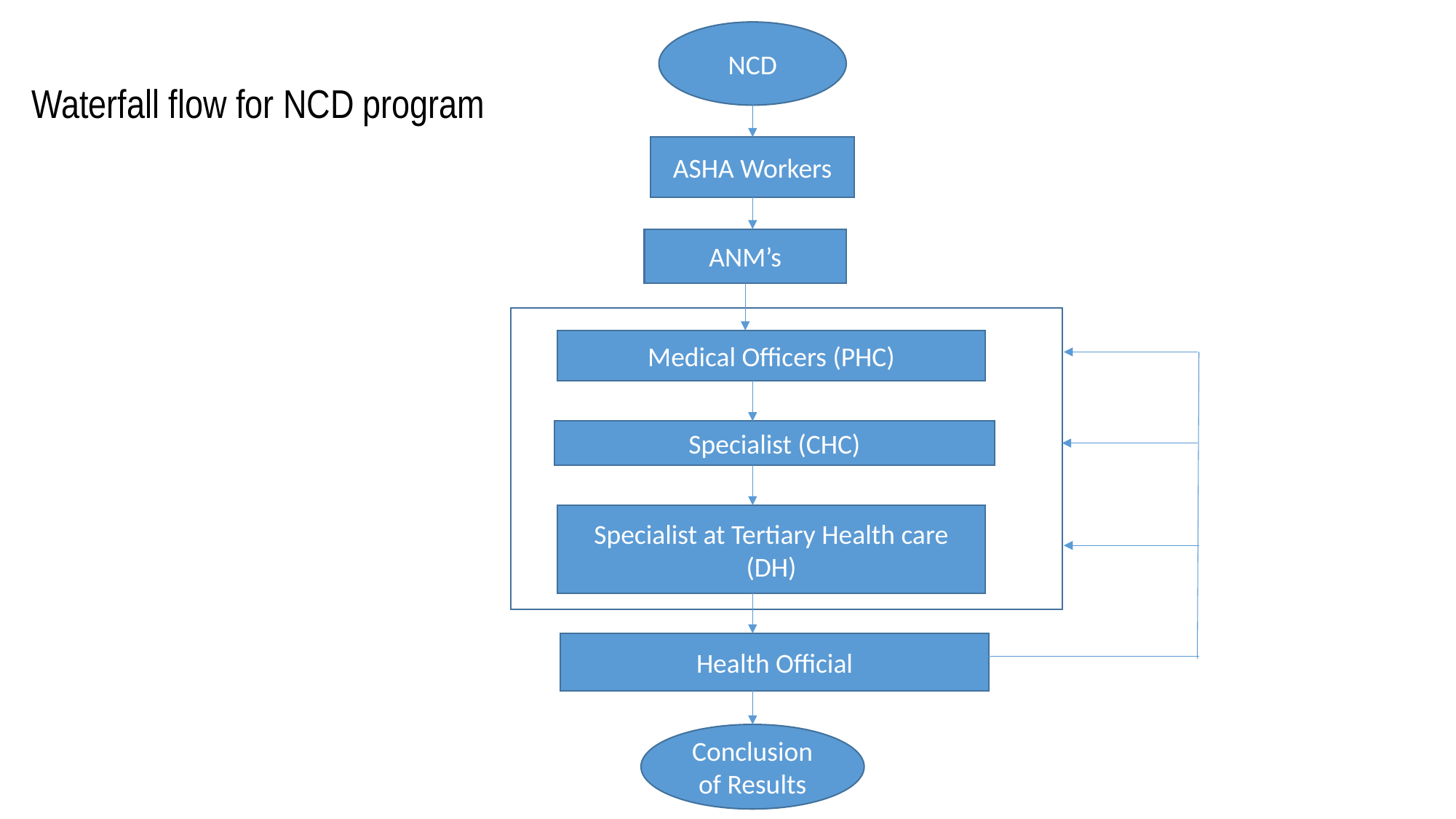

# Waterfall flow for NCD program
NCD
ASHA Workers
ANM’s

Medical Officers (PHC)
Specialist (CHC)
Specialist at Tertiary Health care (DH)
Health Official
Conclusion of Results